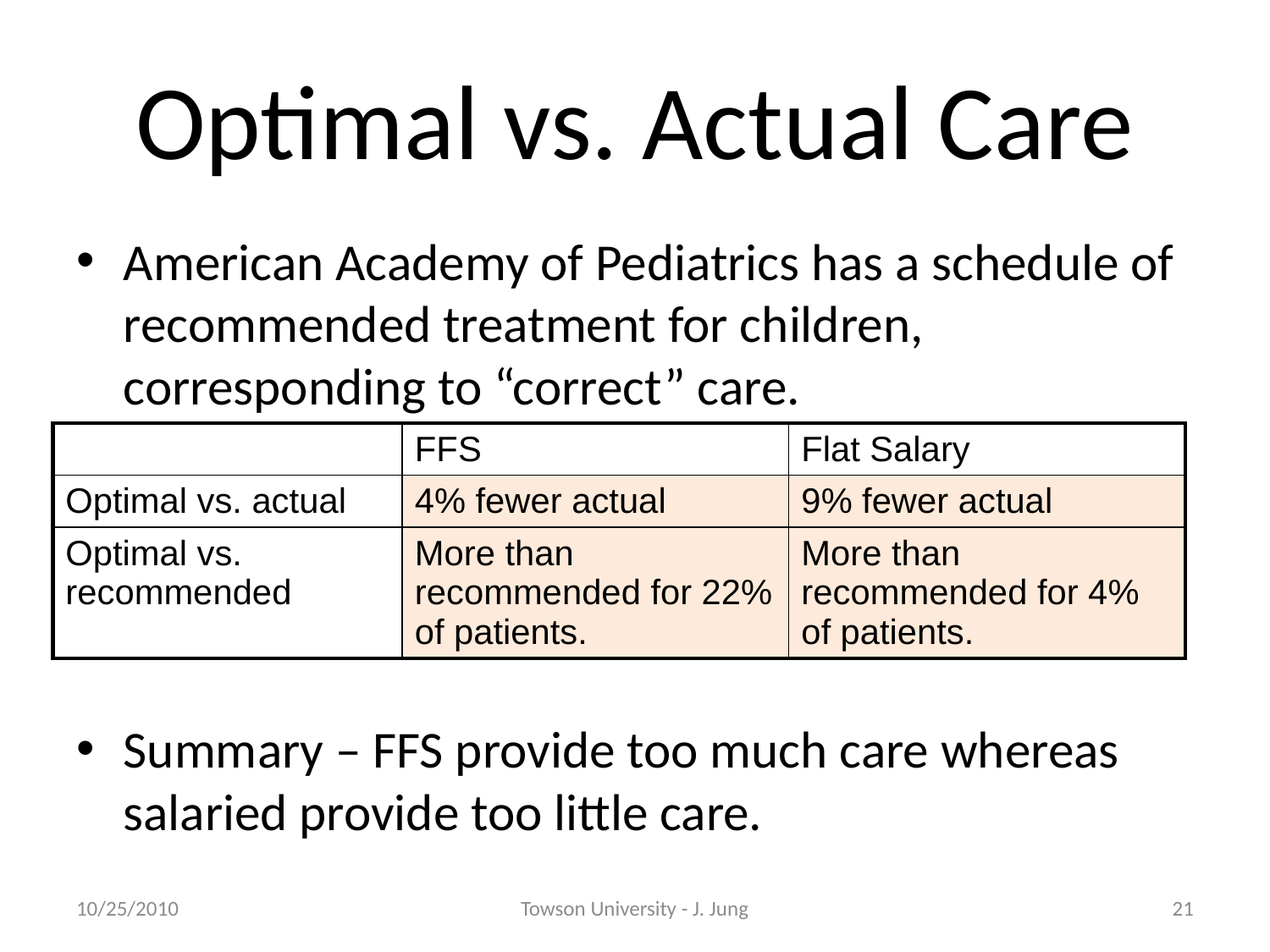

# Optimal vs. Actual Care
American Academy of Pediatrics has a schedule of recommended treatment for children,  corresponding to “correct” care.

Summary – FFS provide too much care whereas salaried provide too little care.
|  | FFS | Flat Salary |
| --- | --- | --- |
| Optimal vs. actual | 4% fewer actual | 9% fewer actual |
| Optimal vs. recommended | More than recommended for 22% of patients. | More than recommended for 4% of patients. |
10/25/2010
Towson University - J. Jung
21